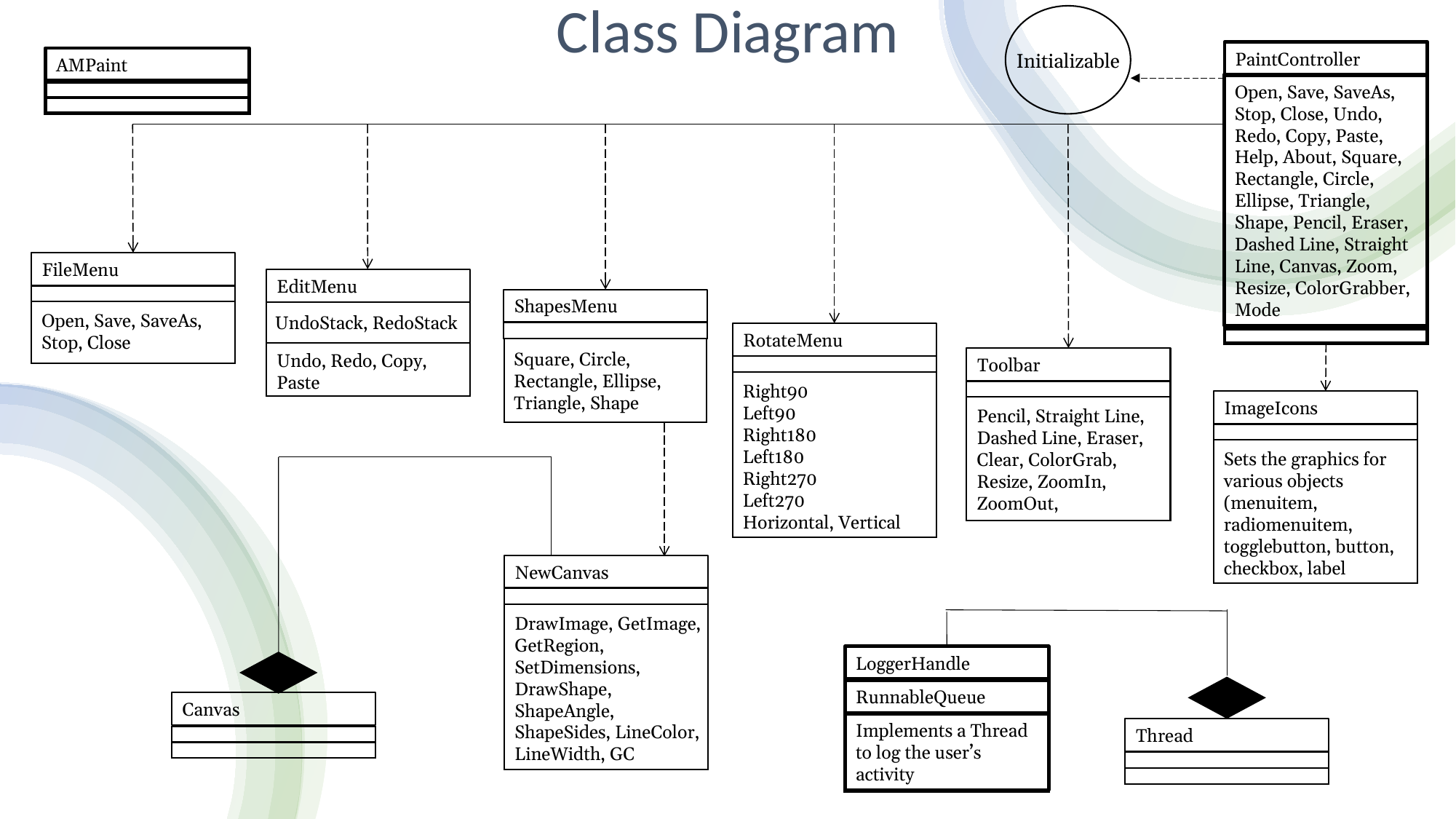

# Class Diagram

PaintController
Open, Save, SaveAs, Stop, Close, Undo, Redo, Copy, Paste, Help, About, Square, Rectangle, Circle, Ellipse, Triangle, Shape, Pencil, Eraser, Dashed Line, Straight Line, Canvas, Zoom, Resize, ColorGrabber, Mode

Initializable
AMPaint

FileMenu

Open, Save, SaveAs, Stop, Close
EditMenu

UndoStack, RedoStack

Undo, Redo, Copy, Paste
ShapesMenu

Square, Circle, Rectangle, Ellipse, Triangle, Shape
RotateMenu

Right90
Left90
Right180
Left180
Right270
Left270
Horizontal, Vertical
Toolbar

Pencil, Straight Line, Dashed Line, Eraser, Clear, ColorGrab, Resize, ZoomIn, ZoomOut,
ImageIcons

Sets the graphics for various objects (menuitem, radiomenuitem, togglebutton, button, checkbox, label

NewCanvas

DrawImage, GetImage, GetRegion, SetDimensions, DrawShape, ShapeAngle, ShapeSides, LineColor, LineWidth, GC
LoggerHandle

RunnableQueue
Implements a Thread to log the user’s activity

Canvas

Thread